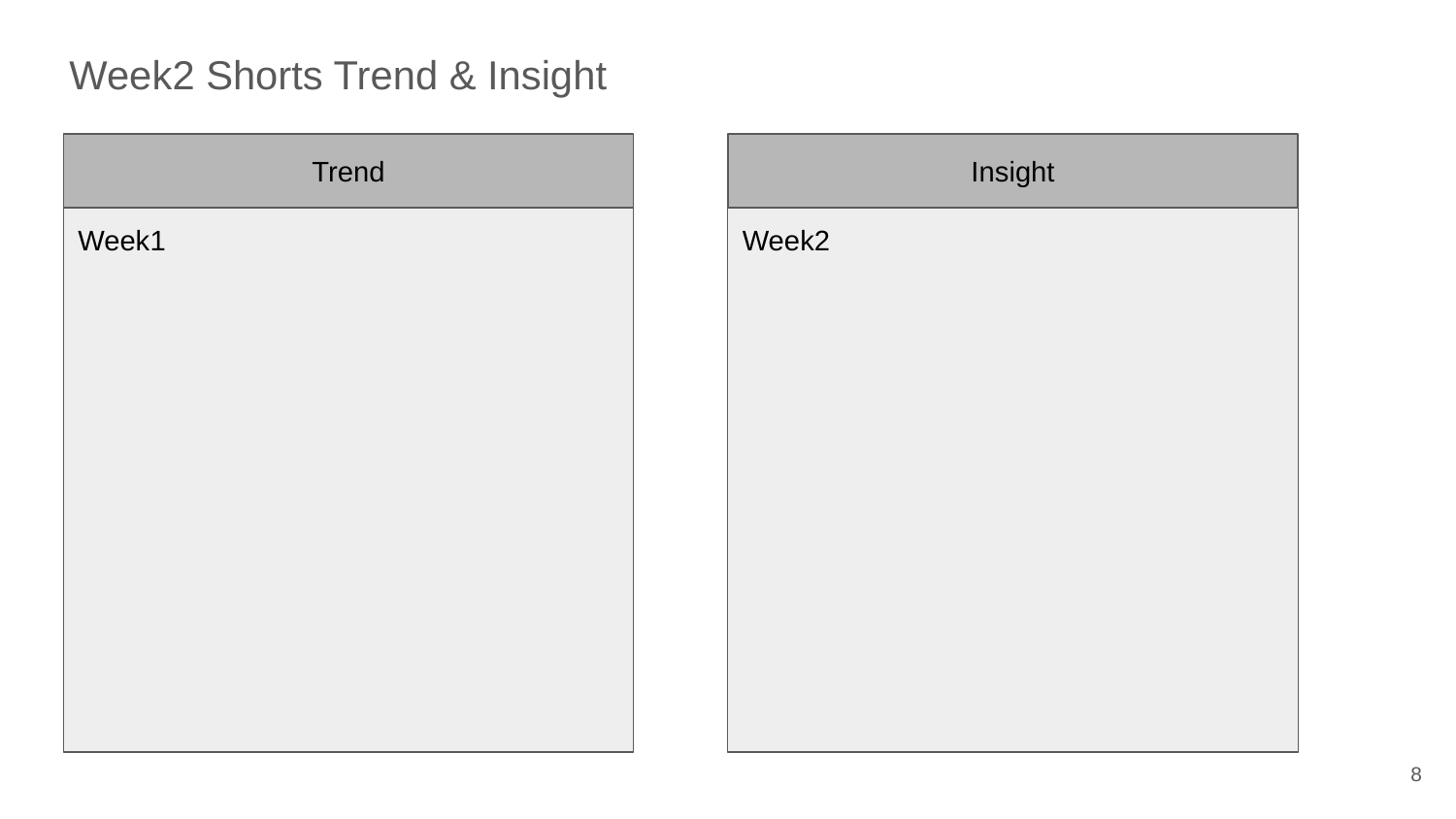

Week2 Shorts Trend & Insight
Trend
Insight
Week1
Week2
8